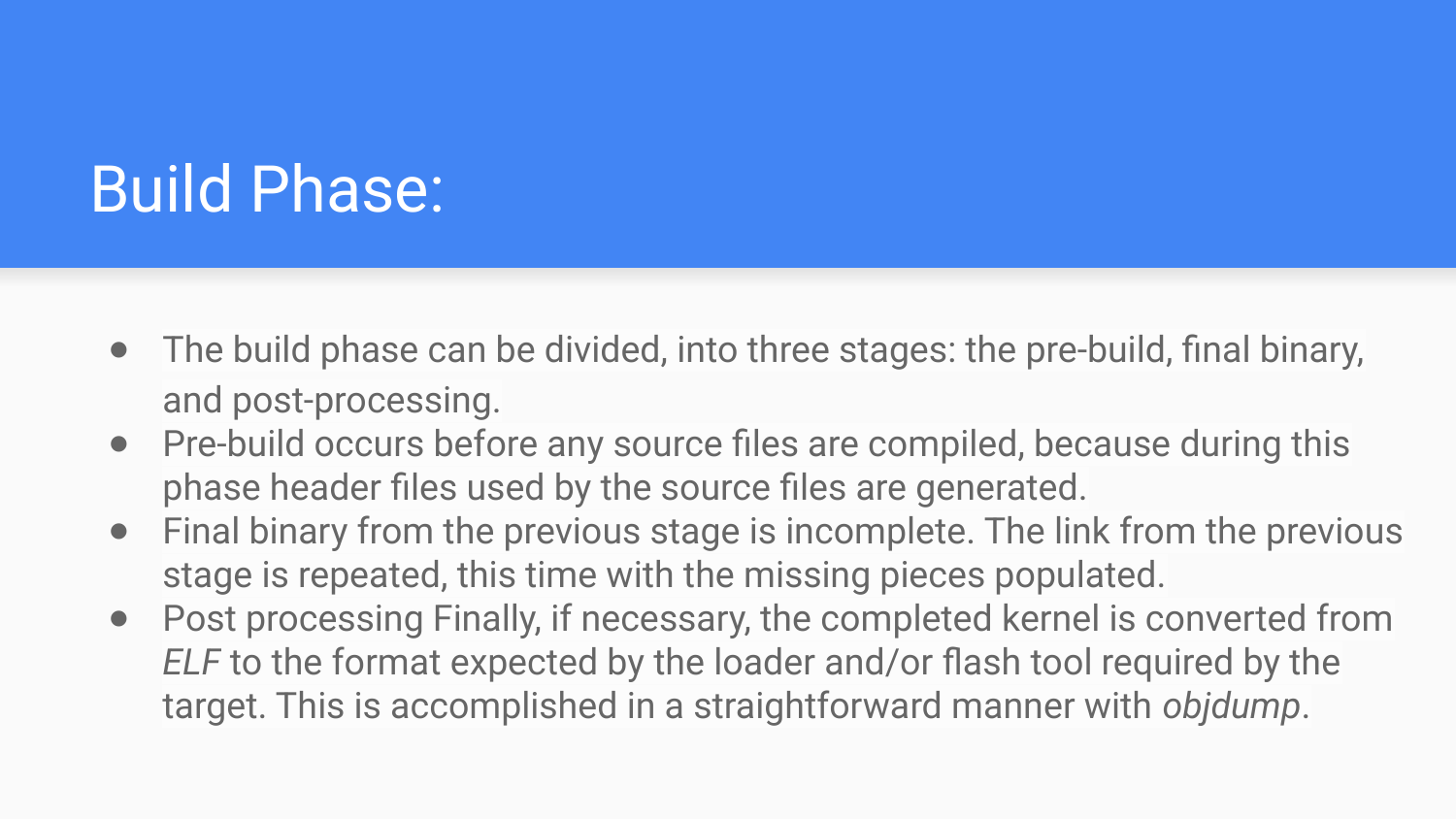

# Build Phase:
The build phase can be divided, into three stages: the pre-build, final binary, and post-processing.
Pre-build occurs before any source files are compiled, because during this phase header files used by the source files are generated.
Final binary from the previous stage is incomplete. The link from the previous stage is repeated, this time with the missing pieces populated.
Post processing Finally, if necessary, the completed kernel is converted from ELF to the format expected by the loader and/or flash tool required by the target. This is accomplished in a straightforward manner with objdump.